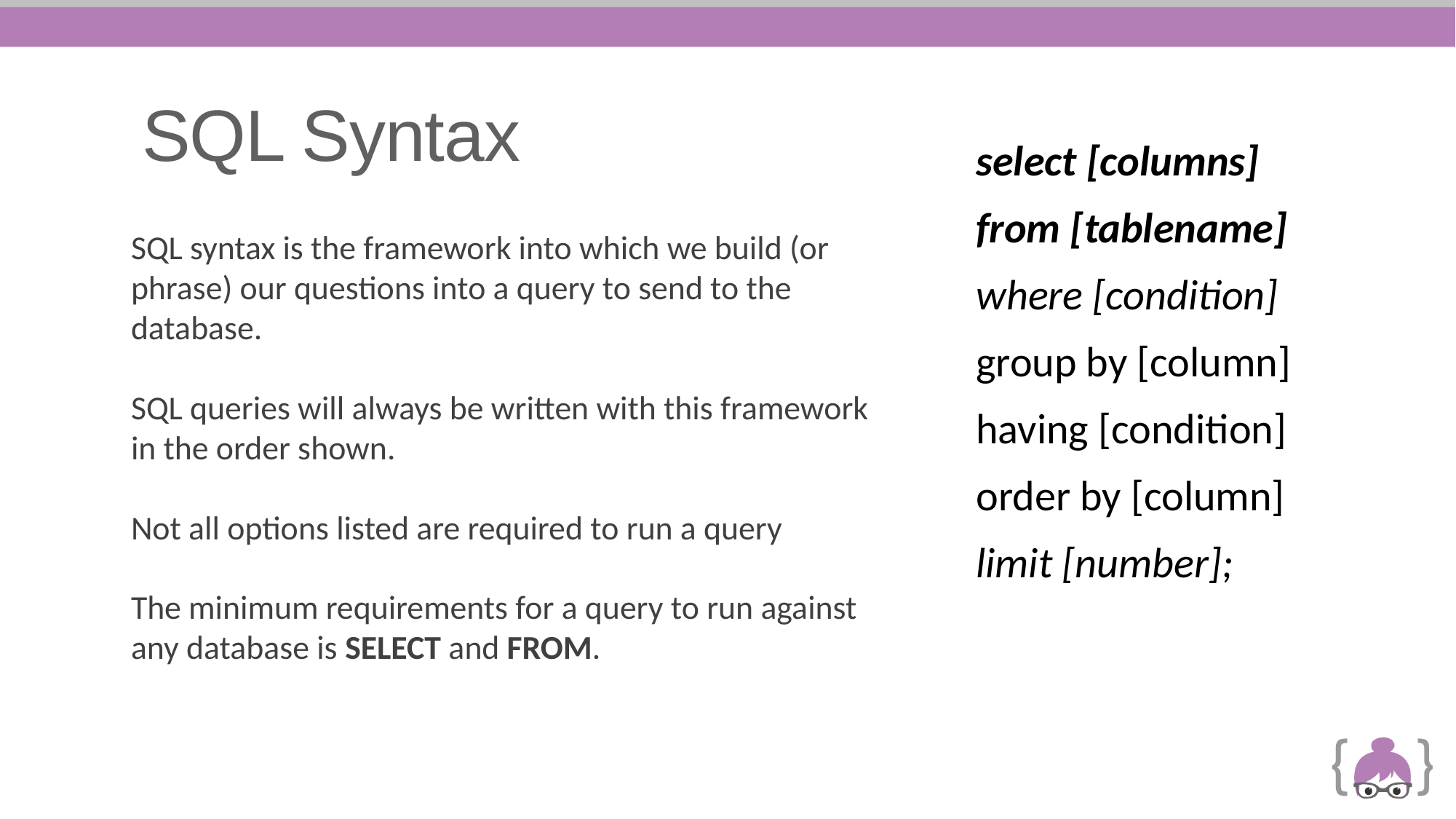

SQL Syntax
select [columns]
from [tablename]
where [condition]
group by [column]
having [condition]
order by [column]
limit [number];

SQL syntax is the framework into which we build (or phrase) our questions into a query to send to the database.

SQL queries will always be written with this framework in the order shown.

Not all options listed are required to run a query

The minimum requirements for a query to run against any database is SELECT and FROM.